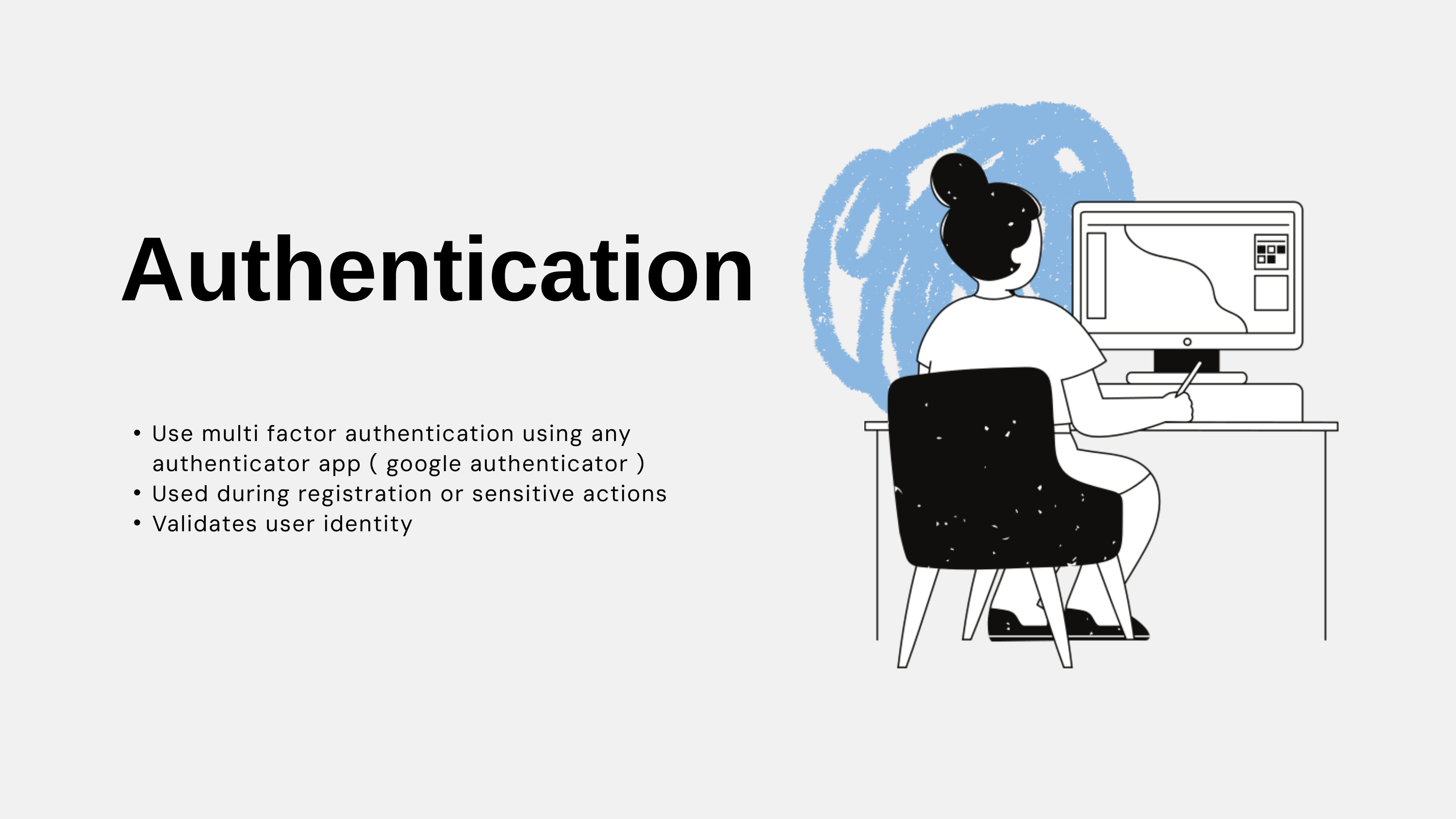

Authentication
Use multi factor authentication using any authenticator app ( google authenticator )
Used during registration or sensitive actions
Validates user identity